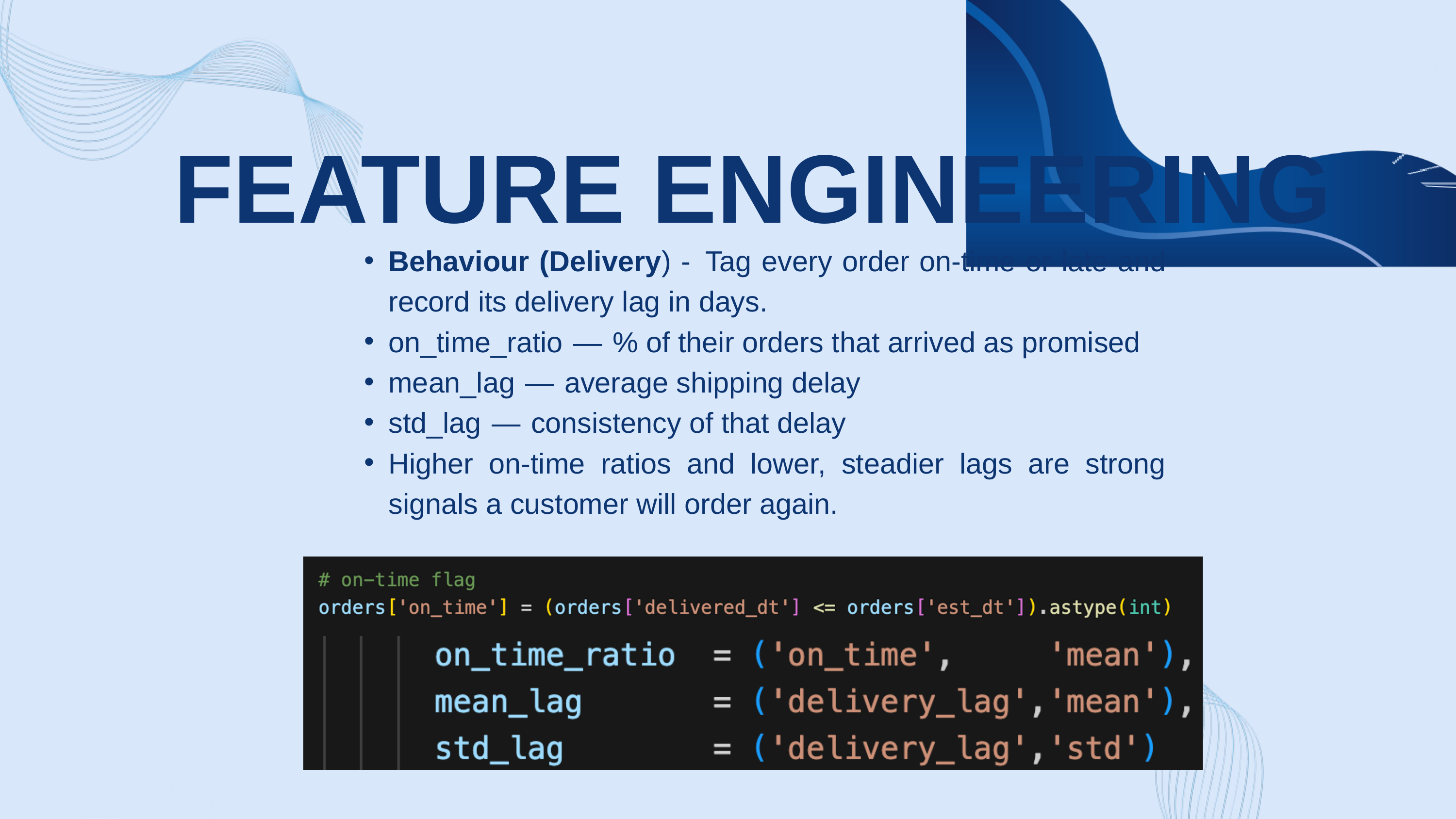

FEATURE ENGINEERING
Behaviour (Delivery) - Tag every order on-time or late and record its delivery lag in days.
on_time_ratio  —  % of their orders that arrived as promised
mean_lag  —  average shipping delay
std_lag  —  consistency of that delay
Higher on-time ratios and lower, steadier lags are strong signals a customer will order again.